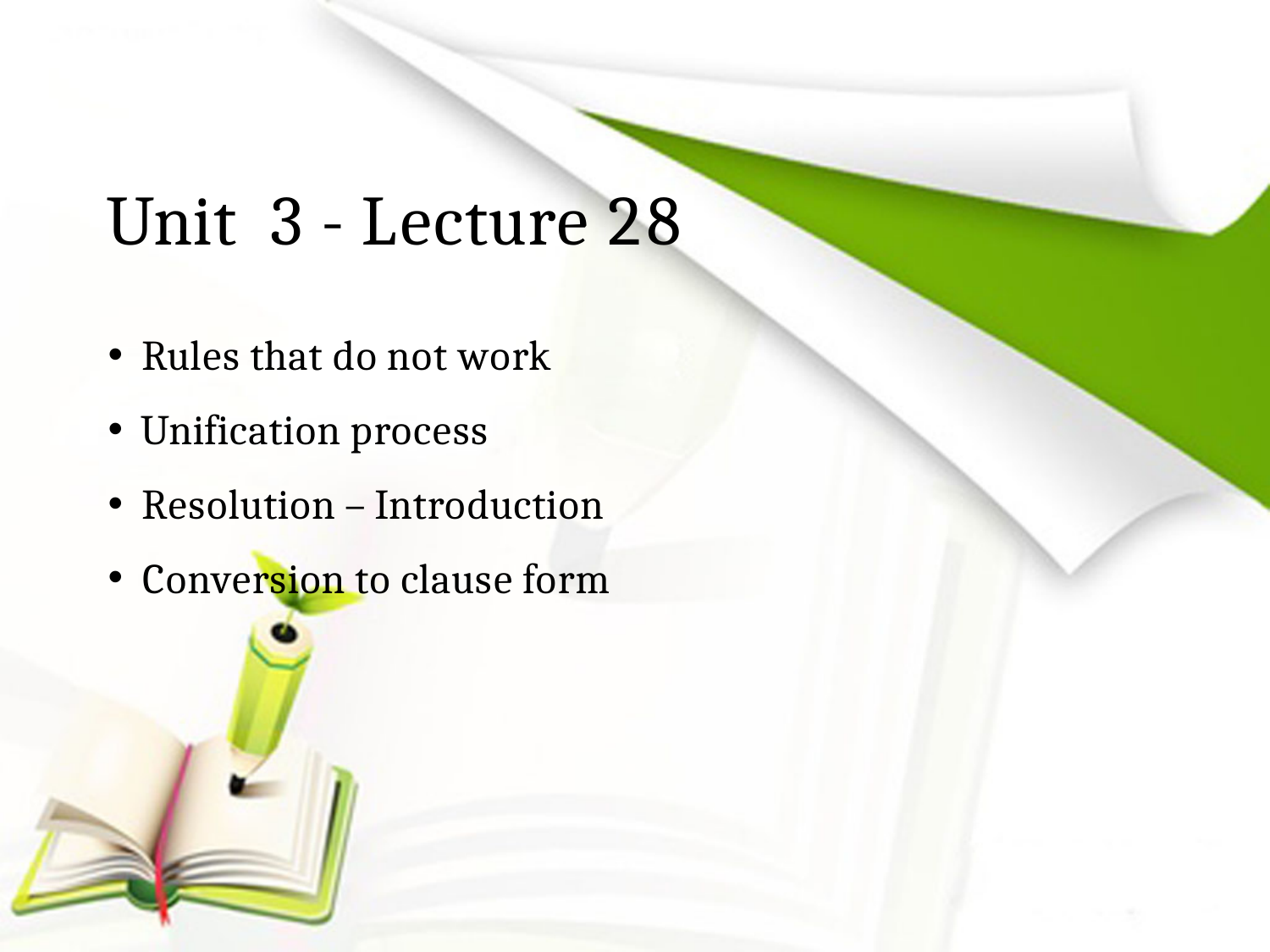

# Unit  3 - Lecture 28
  Rules that do not work
  Unification process
  Resolution – Introduction
  Conversion to clause form